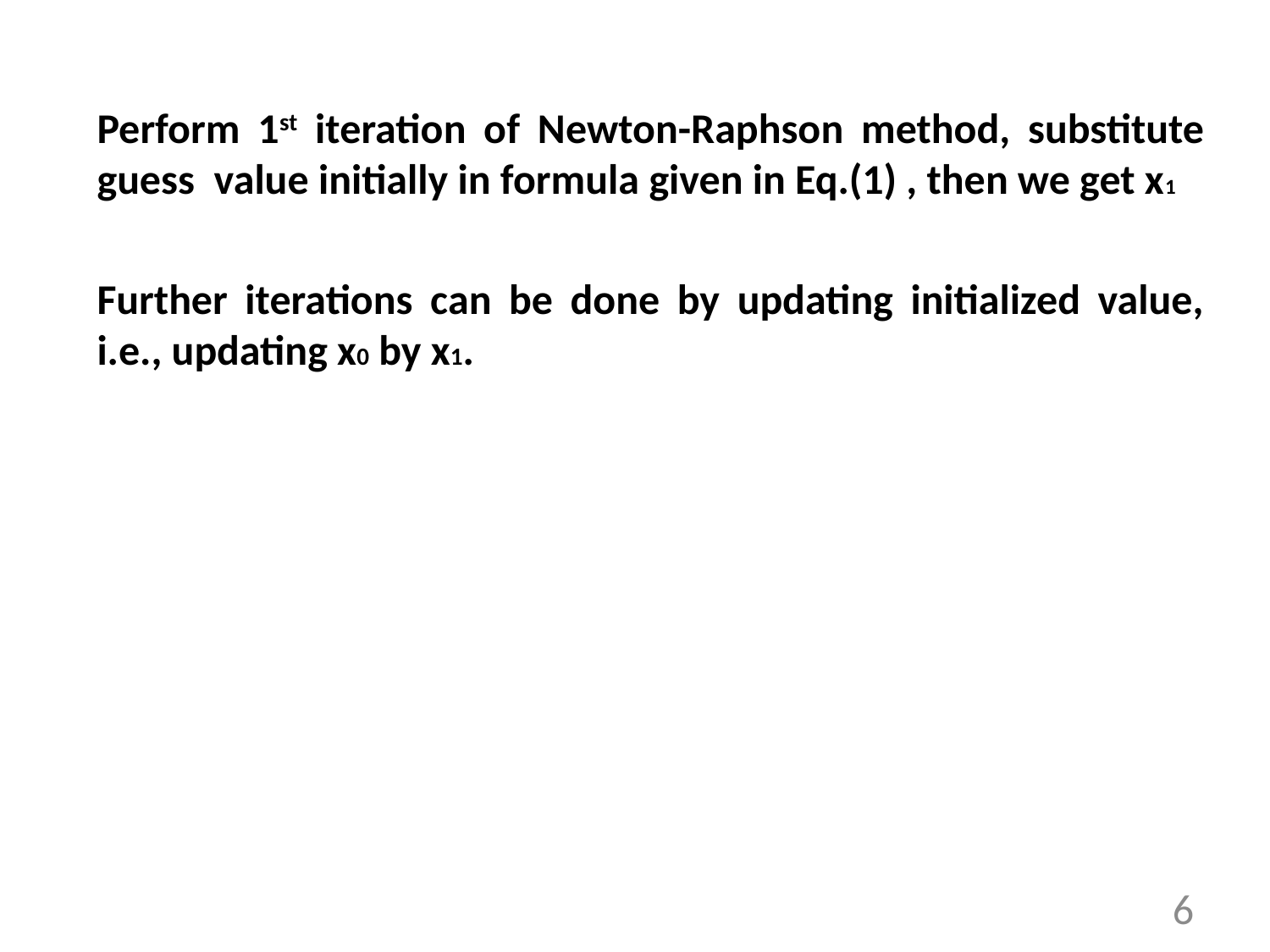

Perform 1st iteration of Newton-Raphson method, substitute guess  value initially in formula given in Eq.(1) , then we get x1
Further iterations can be done by updating initialized value, i.e., updating x0 by x1.
6